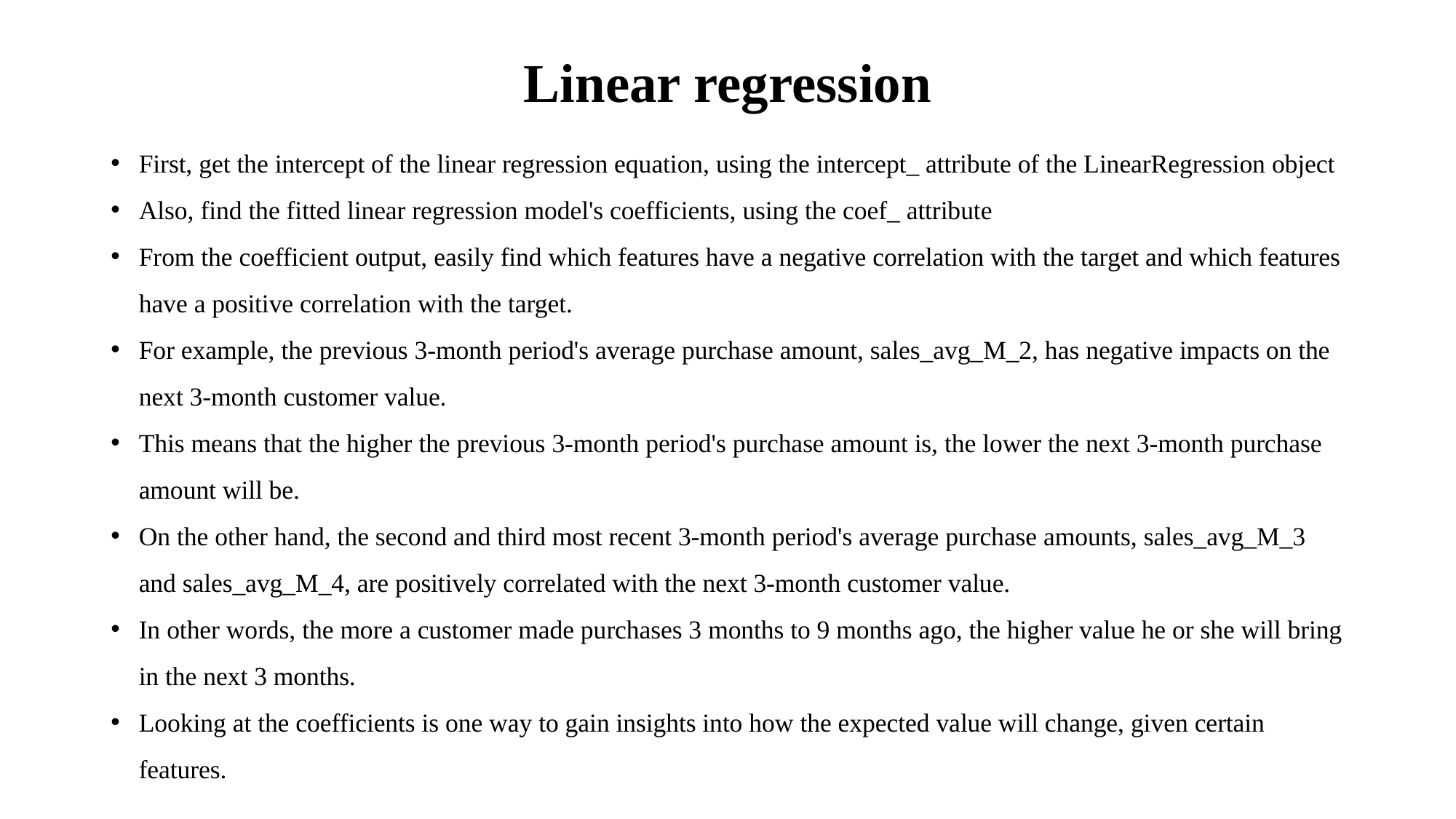

# Linear regression
First, get the intercept of the linear regression equation, using the intercept_ attribute of the LinearRegression object
Also, find the fitted linear regression model's coefficients, using the coef_ attribute
From the coefficient output, easily find which features have a negative correlation with the target and which features have a positive correlation with the target.
For example, the previous 3-month period's average purchase amount, sales_avg_M_2, has negative impacts on the next 3-month customer value.
This means that the higher the previous 3-month period's purchase amount is, the lower the next 3-month purchase amount will be.
On the other hand, the second and third most recent 3-month period's average purchase amounts, sales_avg_M_3 and sales_avg_M_4, are positively correlated with the next 3-month customer value.
In other words, the more a customer made purchases 3 months to 9 months ago, the higher value he or she will bring in the next 3 months.
Looking at the coefficients is one way to gain insights into how the expected value will change, given certain features.